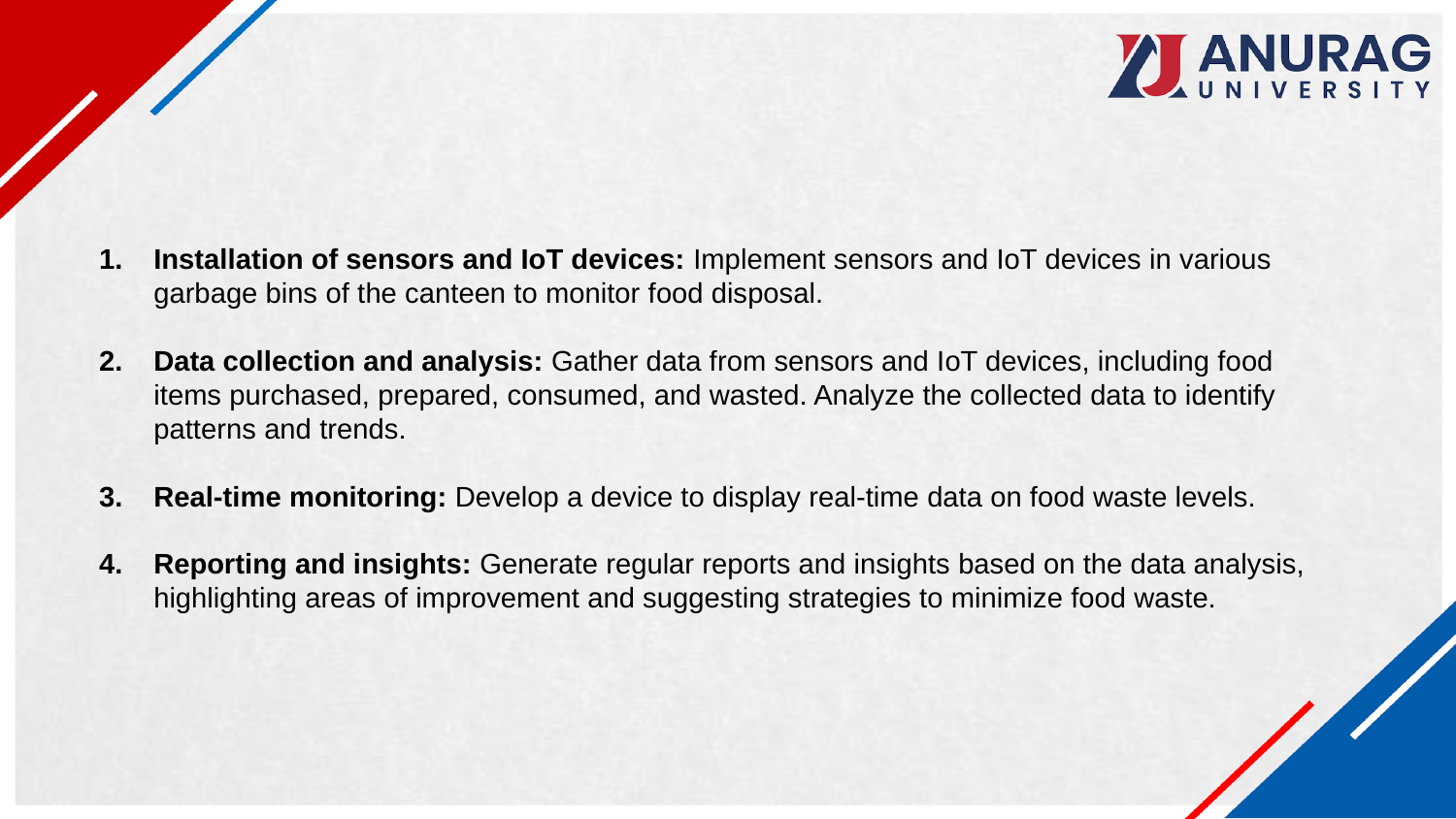

Installation of sensors and IoT devices: Implement sensors and IoT devices in various garbage bins of the canteen to monitor food disposal.

Data collection and analysis: Gather data from sensors and IoT devices, including food items purchased, prepared, consumed, and wasted. Analyze the collected data to identify patterns and trends.

Real-time monitoring: Develop a device to display real-time data on food waste levels.

Reporting and insights: Generate regular reports and insights based on the data analysis, highlighting areas of improvement and suggesting strategies to minimize food waste.